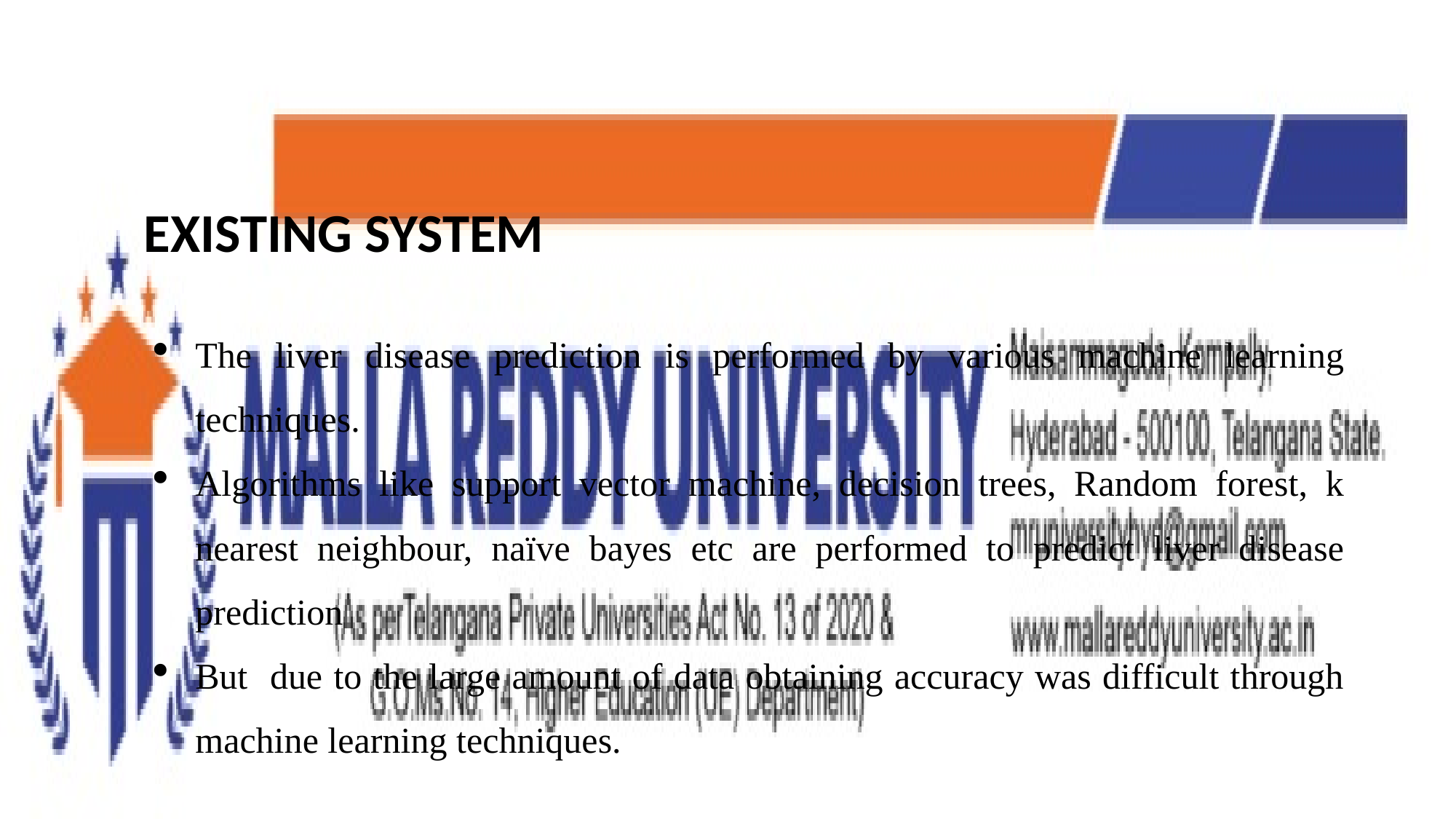

EXISTING SYSTEM
The liver disease prediction is performed by various machine learning techniques.
Algorithms like support vector machine, decision trees, Random forest, k nearest neighbour, naïve bayes etc are performed to predict liver disease prediction
But  due to the large amount of data obtaining accuracy was difficult through machine learning techniques.